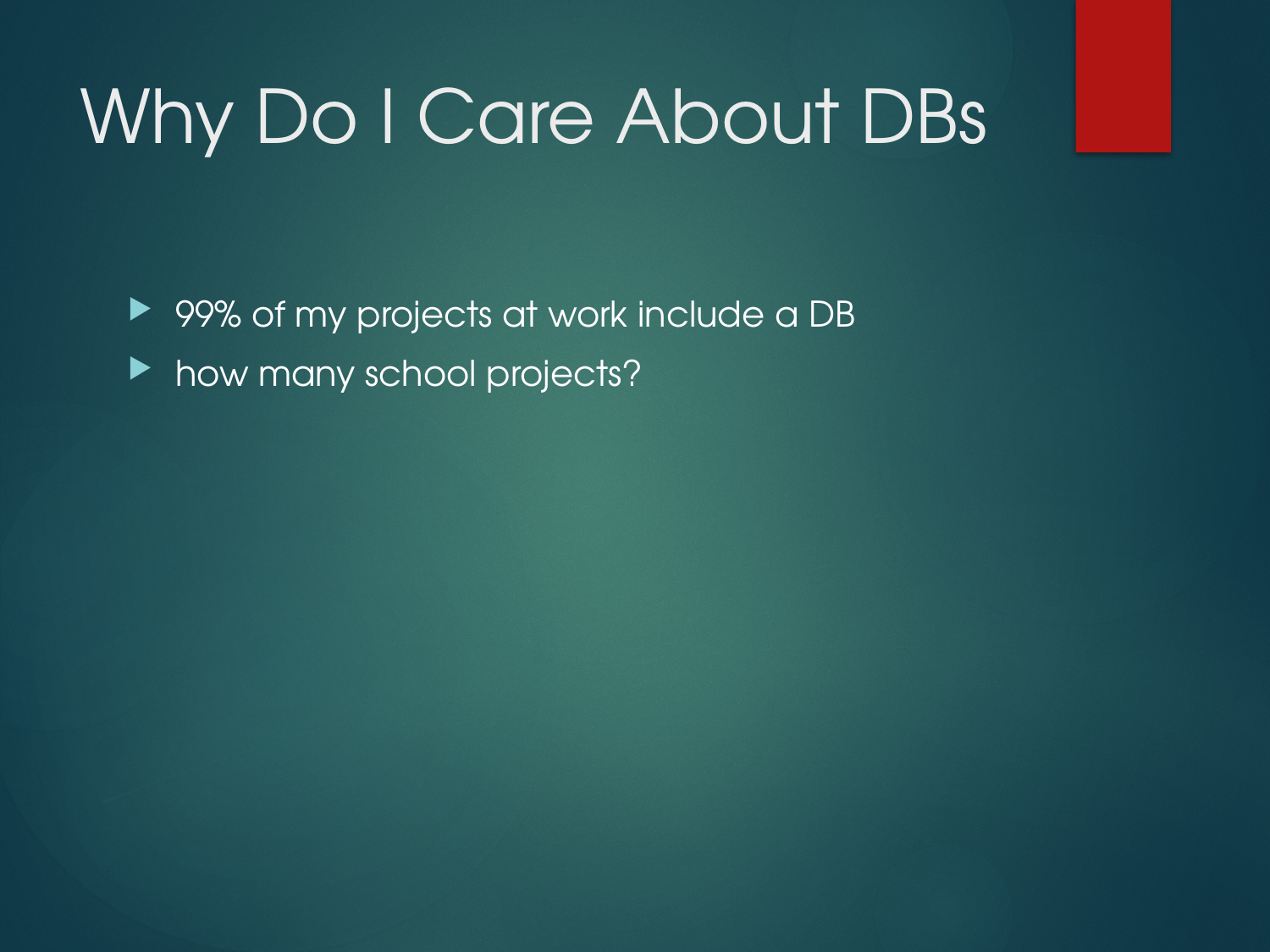

# Why Do I Care About DBs
99% of my projects at work include a DB
how many school projects?